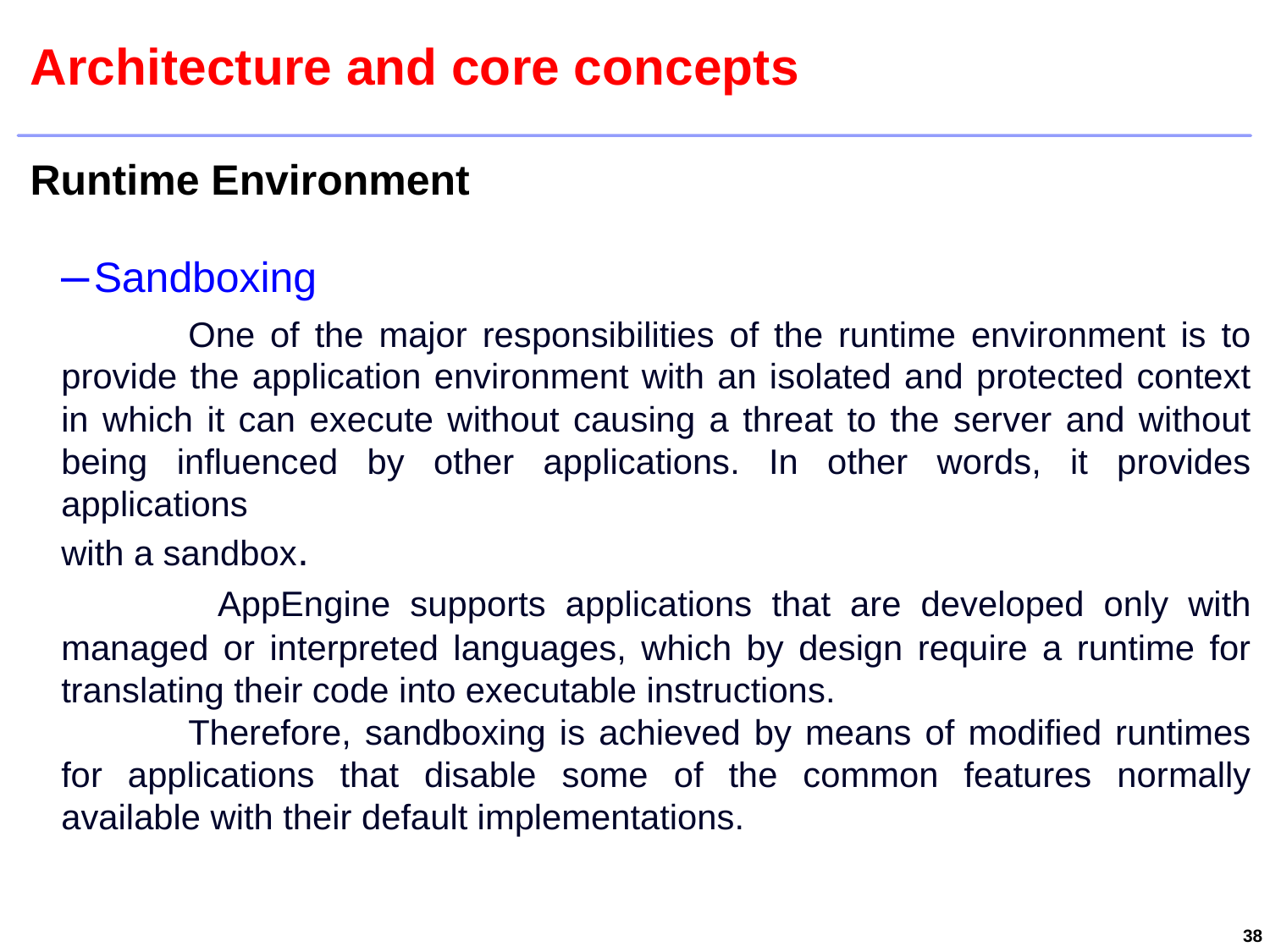

# Architecture and core concepts
Runtime Environment
Sandboxing
	One of the major responsibilities of the runtime environment is to provide the application environment with an isolated and protected context in which it can execute without causing a threat to the server and without being influenced by other applications. In other words, it provides applications
with a sandbox.
 	 AppEngine supports applications that are developed only with managed or interpreted languages, which by design require a runtime for translating their code into executable instructions.
	Therefore, sandboxing is achieved by means of modified runtimes for applications that disable some of the common features normally available with their default implementations.
38